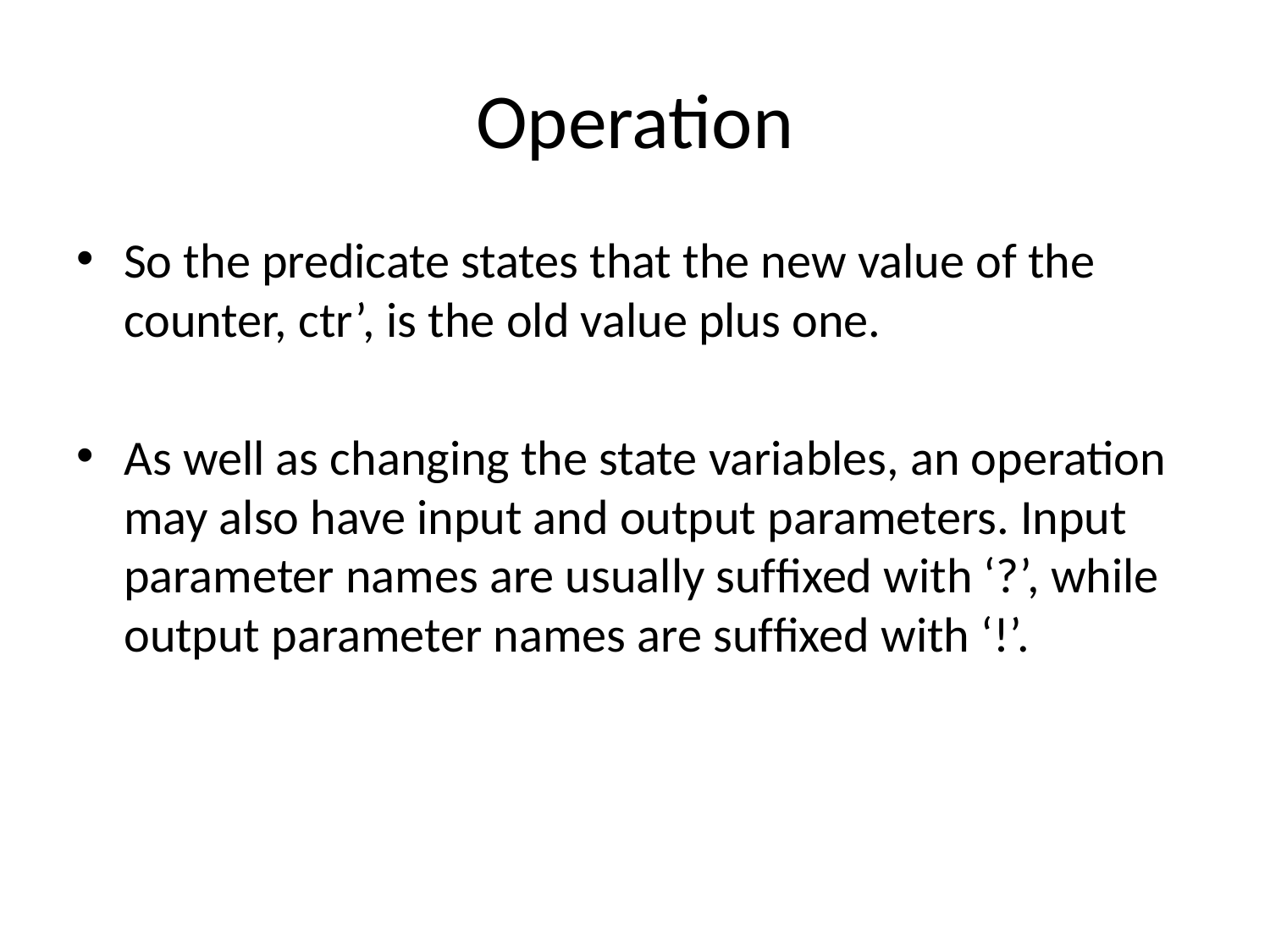

# Operation
So the predicate states that the new value of the counter, ctr’, is the old value plus one.

As well as changing the state variables, an operation may also have input and output parameters. Input parameter names are usually sufﬁxed with ‘?’, while output parameter names are sufﬁxed with ‘!’.